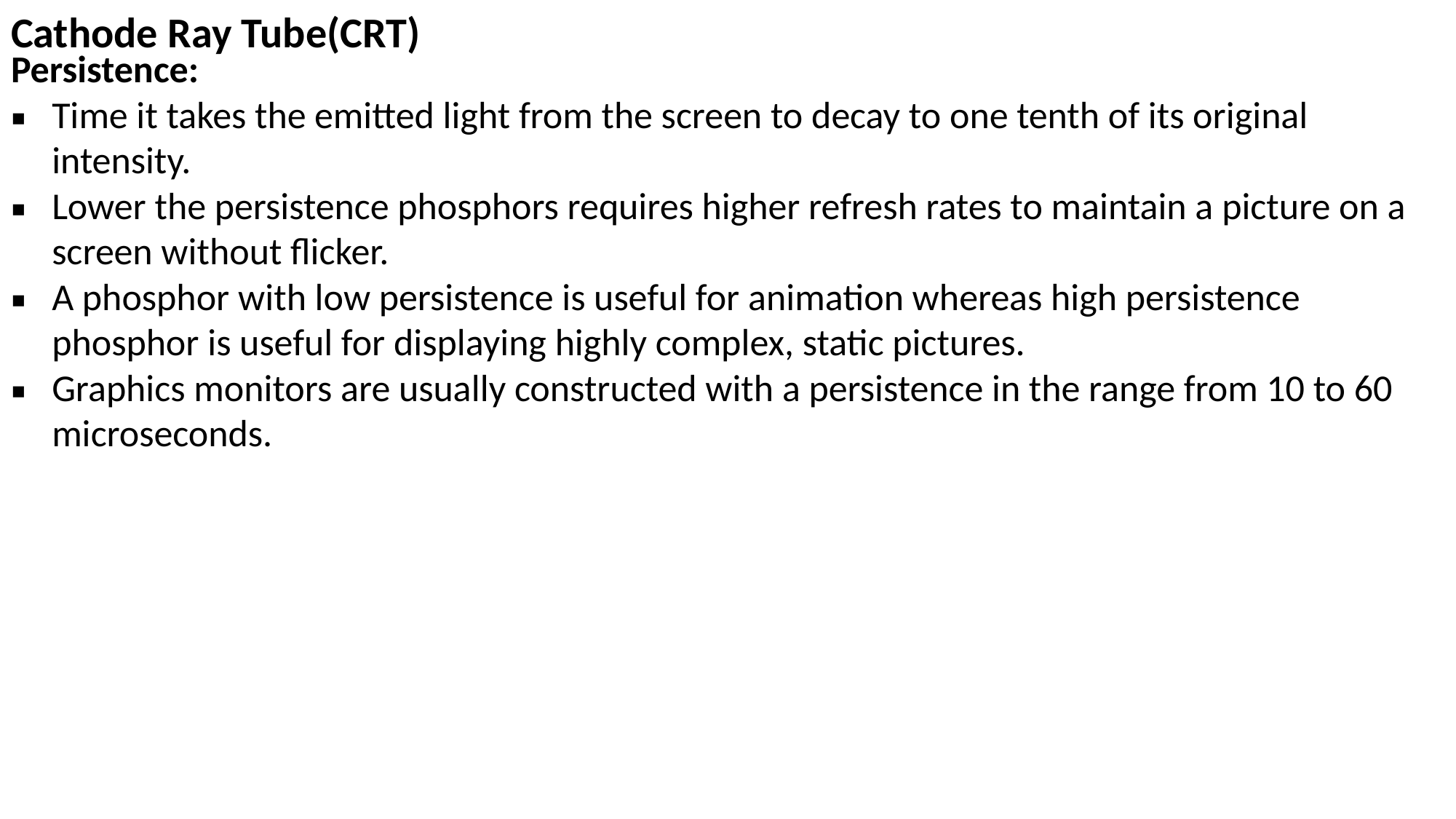

Cathode Ray Tube(CRT)
Persistence:
Time it takes the emitted light from the screen to decay to one tenth of its original intensity.
Lower the persistence phosphors requires higher refresh rates to maintain a picture on a screen without flicker.
A phosphor with low persistence is useful for animation whereas high persistence phosphor is useful for displaying highly complex, static pictures.
Graphics monitors are usually constructed with a persistence in the range from 10 to 60 microseconds.